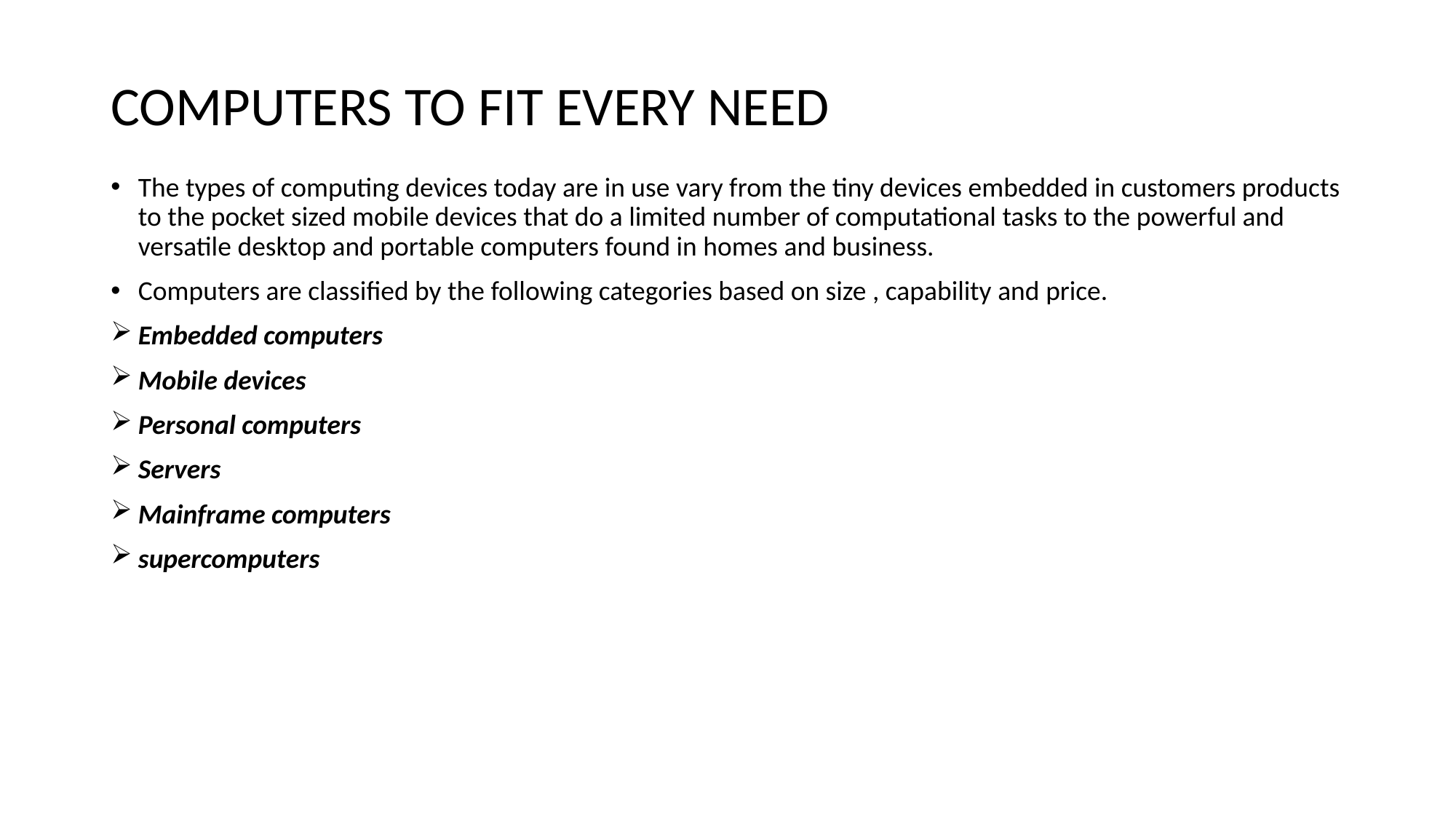

# COMPUTERS TO FIT EVERY NEED
The types of computing devices today are in use vary from the tiny devices embedded in customers products to the pocket sized mobile devices that do a limited number of computational tasks to the powerful and versatile desktop and portable computers found in homes and business.
Computers are classified by the following categories based on size , capability and price.
Embedded computers
Mobile devices
Personal computers
Servers
Mainframe computers
supercomputers